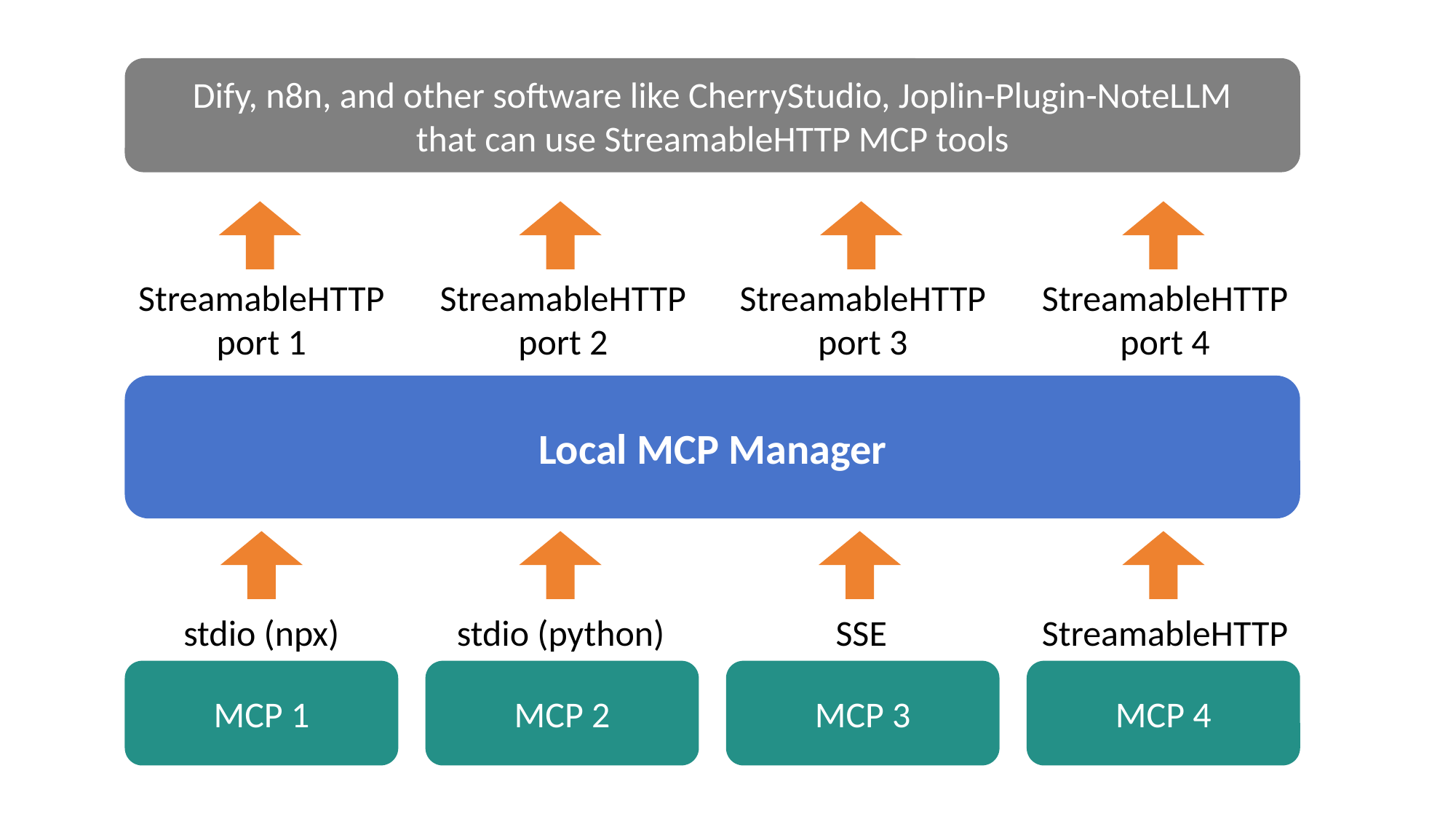

Dify, n8n, and other software like CherryStudio, Joplin-Plugin-NoteLLM
that can use StreamableHTTP MCP tools

StreamableHTTP
port 1
StreamableHTTP
port 2
StreamableHTTP
port 3
StreamableHTTP
port 4
Local MCP Manager

stdio (npx)
stdio (python)
SSE
StreamableHTTP
MCP 1
MCP 2
MCP 3
MCP 4